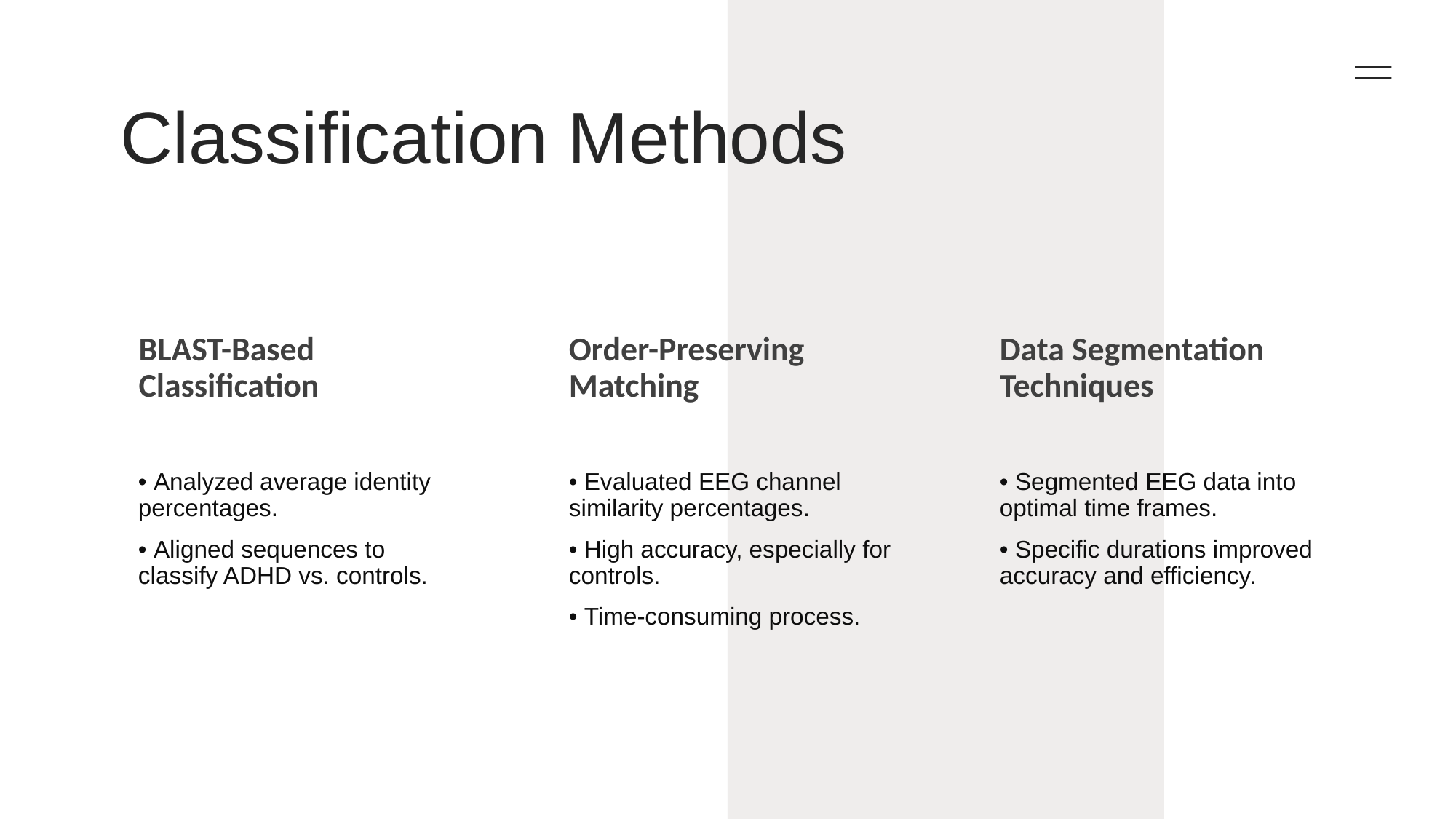

# Classification Methods
BLAST-Based Classification
Order-Preserving Matching
Data Segmentation Techniques
• Analyzed average identity percentages.
• Aligned sequences to classify ADHD vs. controls.

• Evaluated EEG channel similarity percentages.
• High accuracy, especially for controls.
• Time-consuming process.
• Segmented EEG data into optimal time frames.
• Specific durations improved accuracy and efficiency.